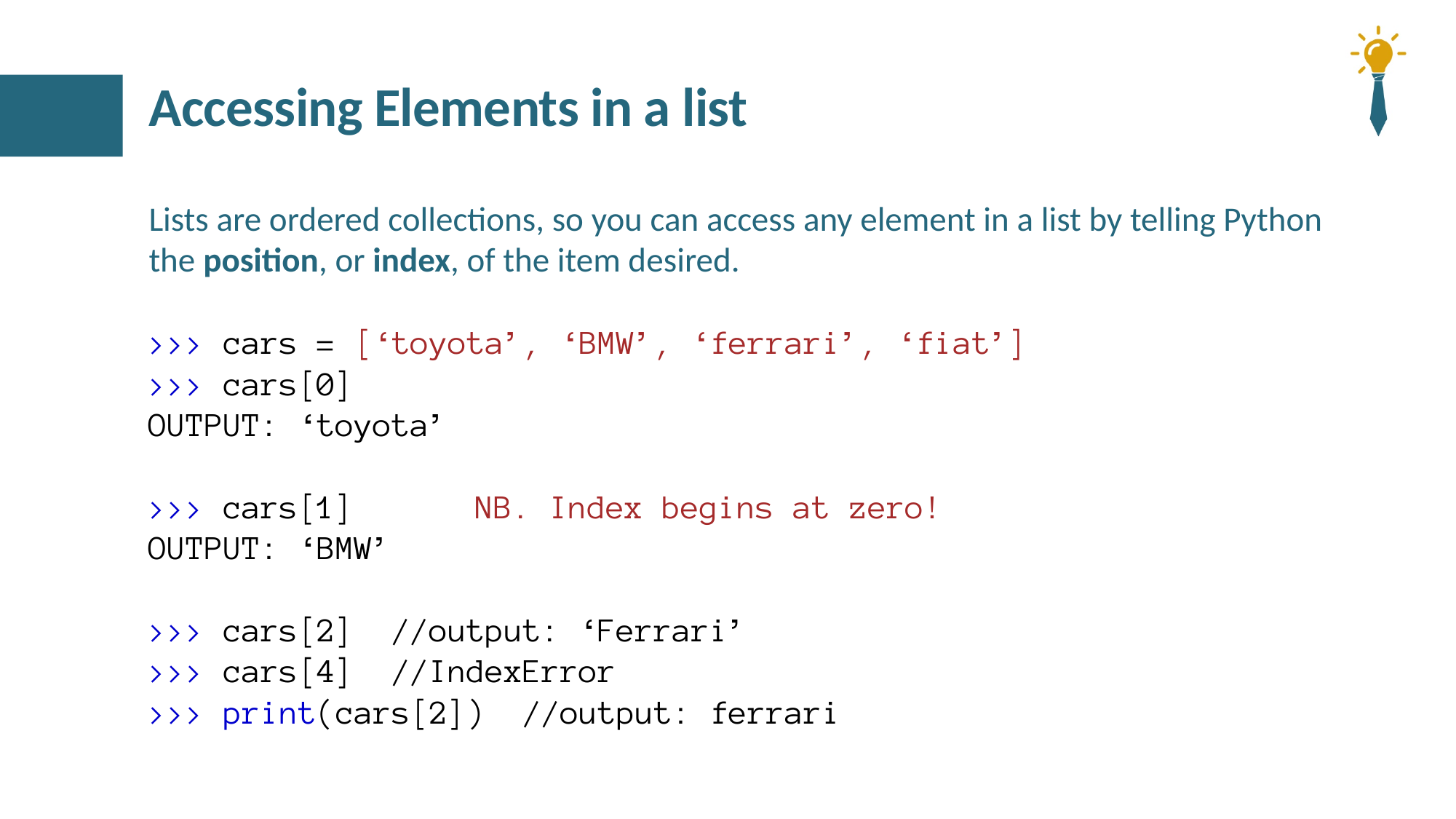

# Accessing Elements in a list
Lists are ordered collections, so you can access any element in a list by telling Python the position, or index, of the item desired.
>>> cars = [‘toyota’, ‘BMW’, ‘ferrari’, ‘fiat’]
>>> cars[0]
OUTPUT: ‘toyota’

>>> cars[1]						 NB. Index begins at zero!
OUTPUT: ‘BMW’
>>> cars[2]  //output: ‘Ferrari’
>>> cars[4]  //IndexError
>>> print(cars[2])  //output: ferrari